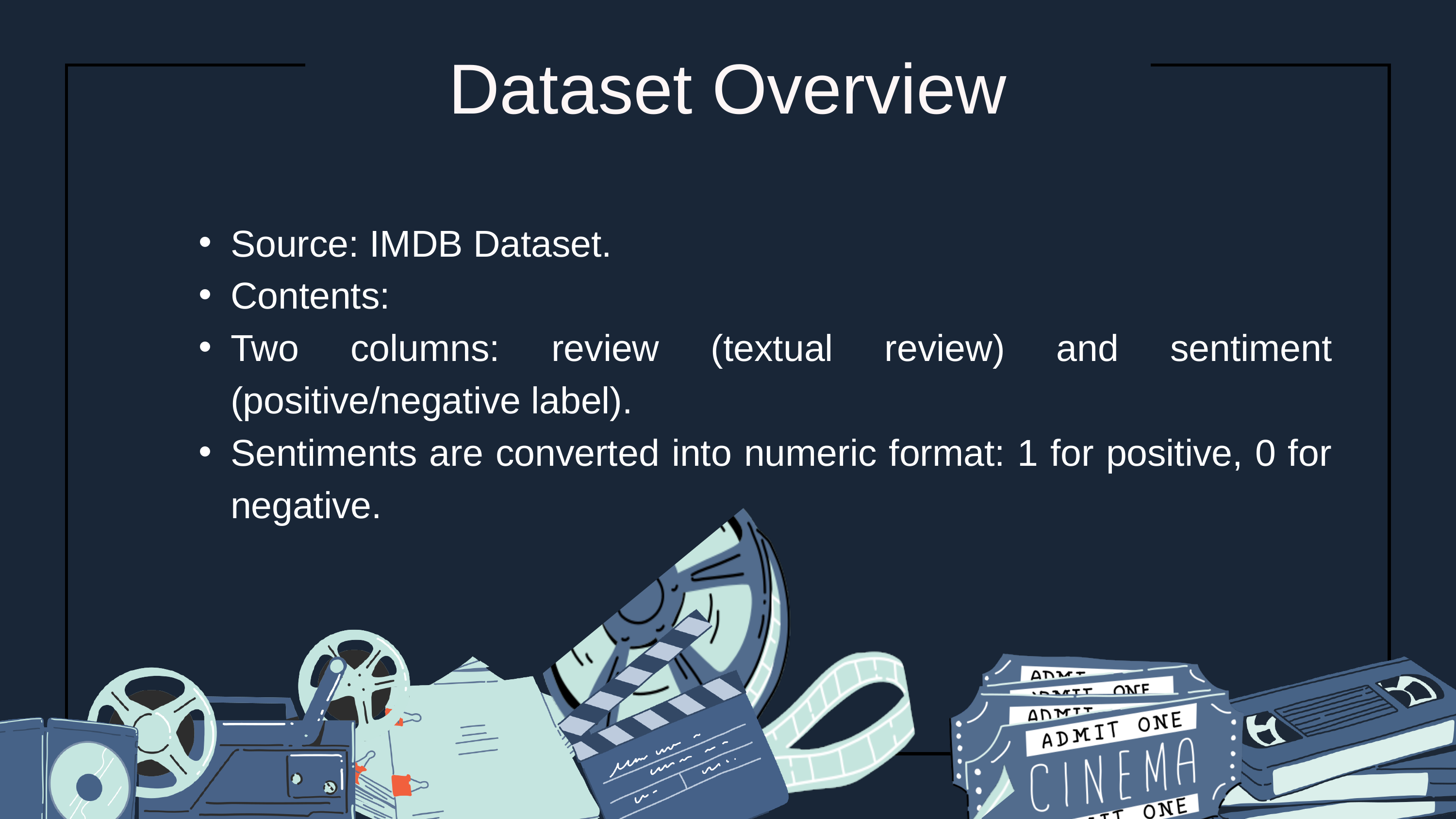

Dataset Overview

Source: IMDB Dataset.
Contents:
Two columns: review (textual review) and sentiment (positive/negative label).
Sentiments are converted into numeric format: 1 for positive, 0 for negative.